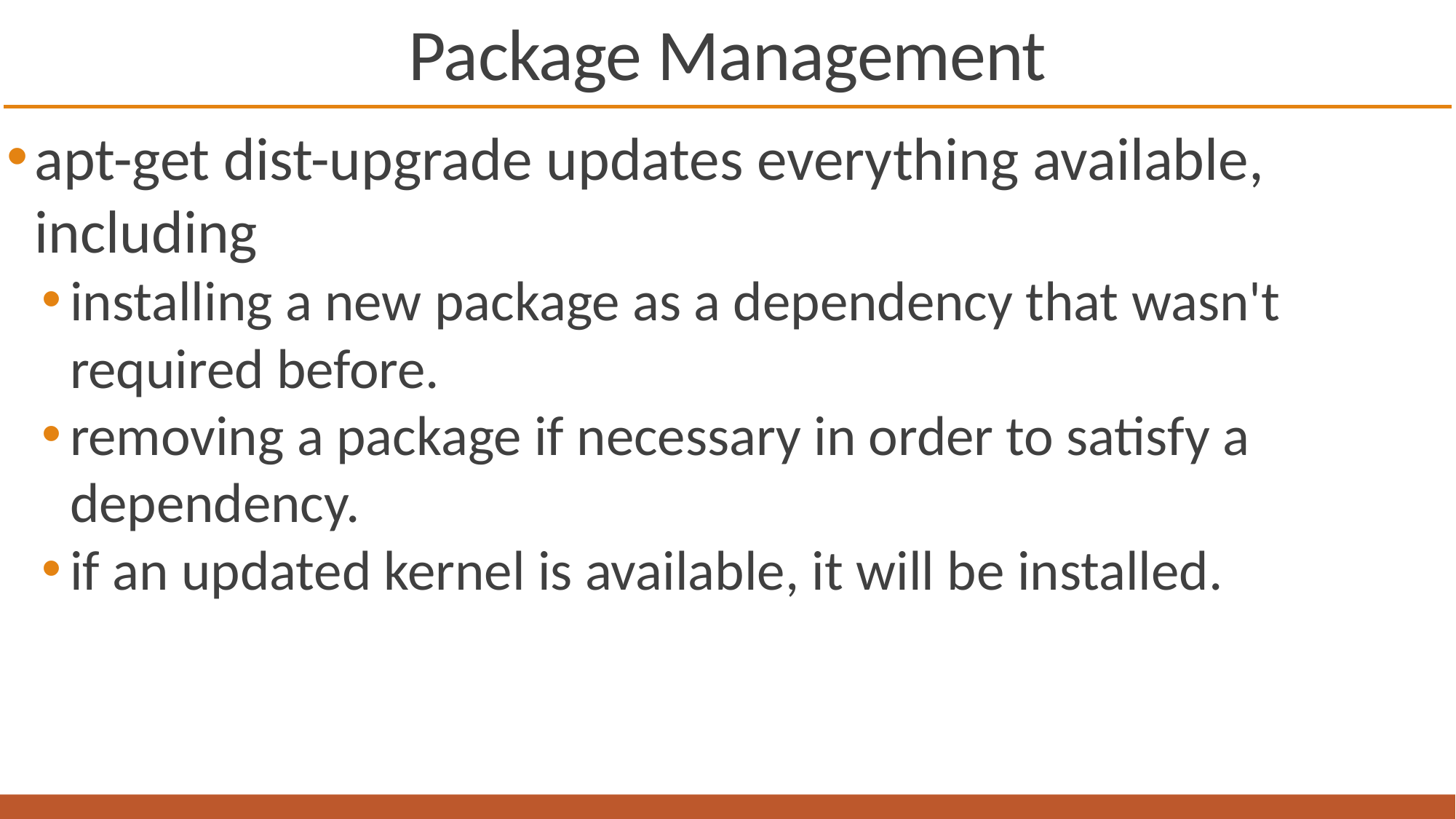

# Package Management
apt-get dist-upgrade updates everything available, including
installing a new package as a dependency that wasn't required before.
removing a package if necessary in order to satisfy a dependency.
if an updated kernel is available, it will be installed.